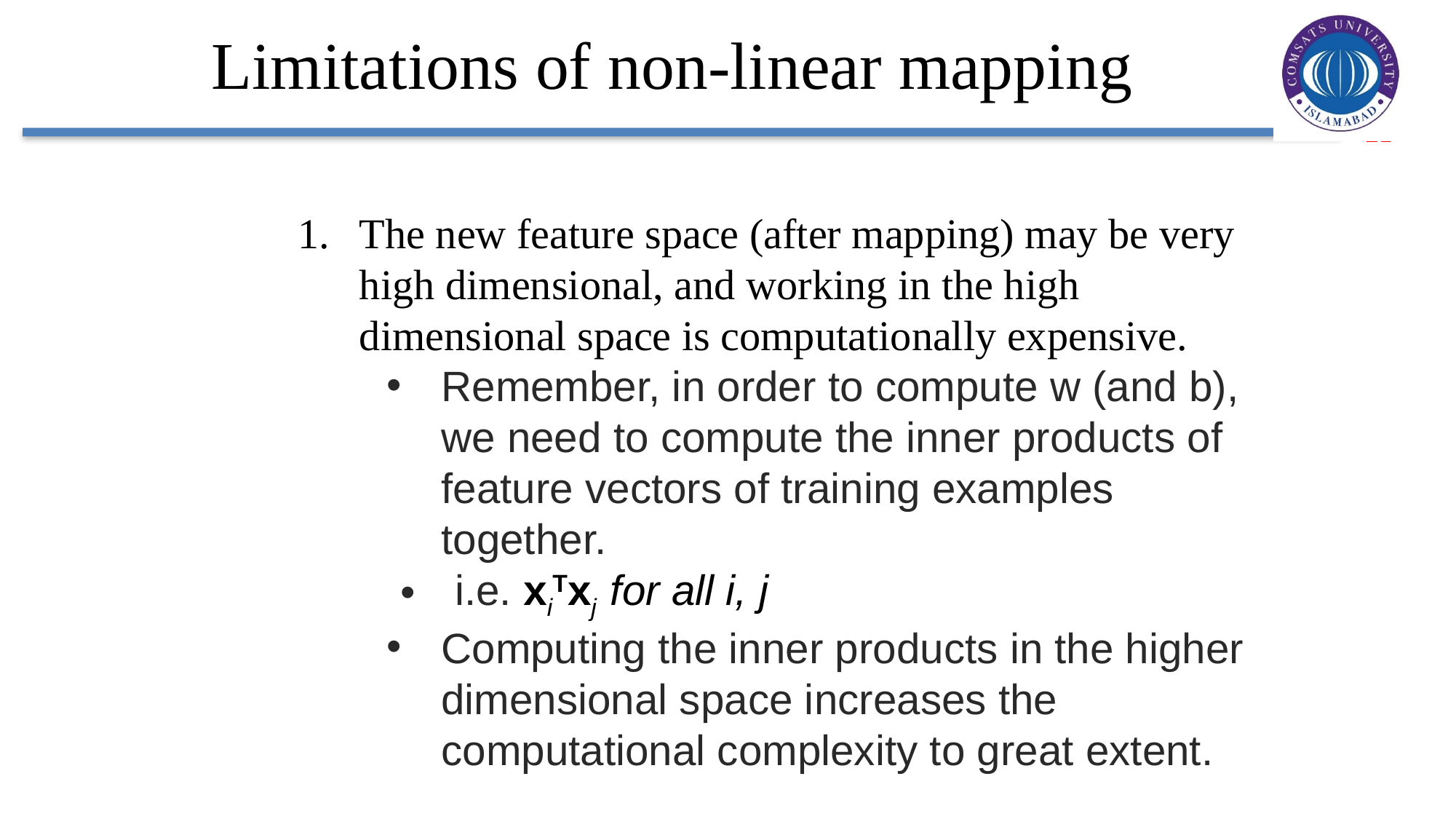

Limitations of non-linear mapping
The new feature space (after mapping) may be very high dimensional, and working in the high dimensional space is computationally expensive.
Remember, in order to compute w (and b), we need to compute the inner products of feature vectors of training examples together.
i.e. xiTxj  for all i, j
Computing the inner products in the higher dimensional space increases the computational complexity to great extent.